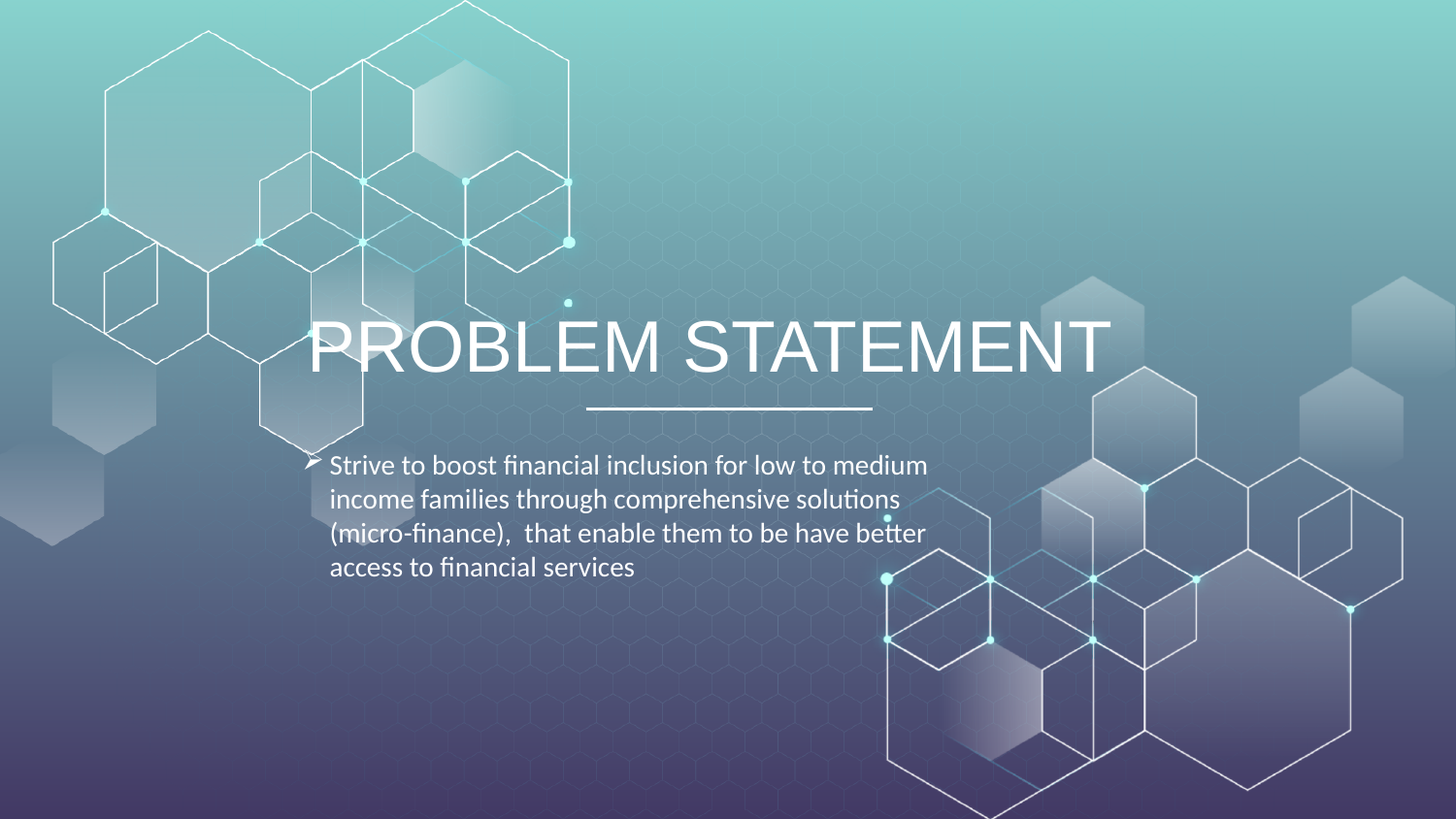

# PROBLEM STATEMENT
Strive to boost financial inclusion for low to medium income families through comprehensive solutions  (micro-finance),  that enable them to be have better access to financial services